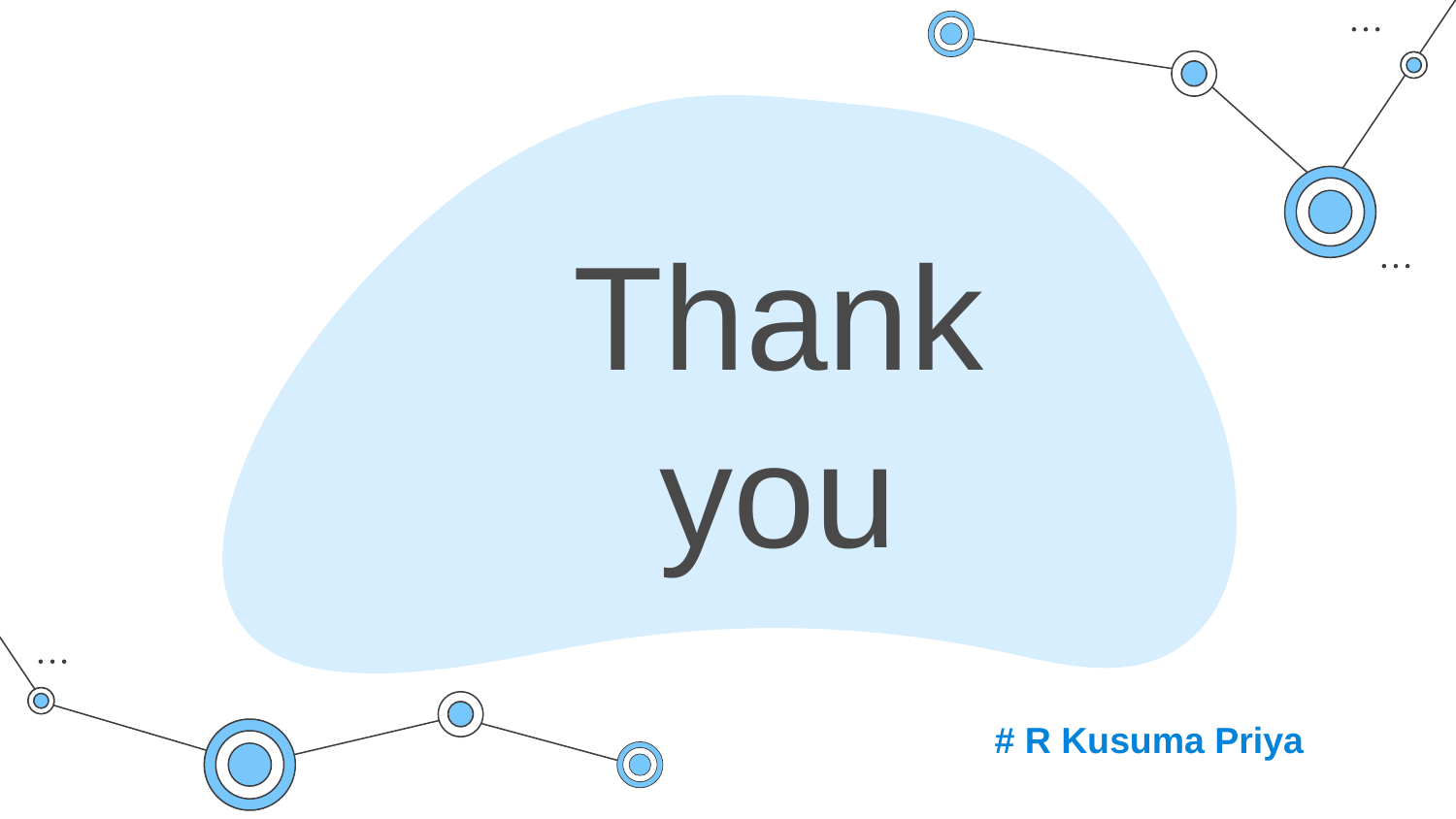

# Thank you
# R Kusuma Priya